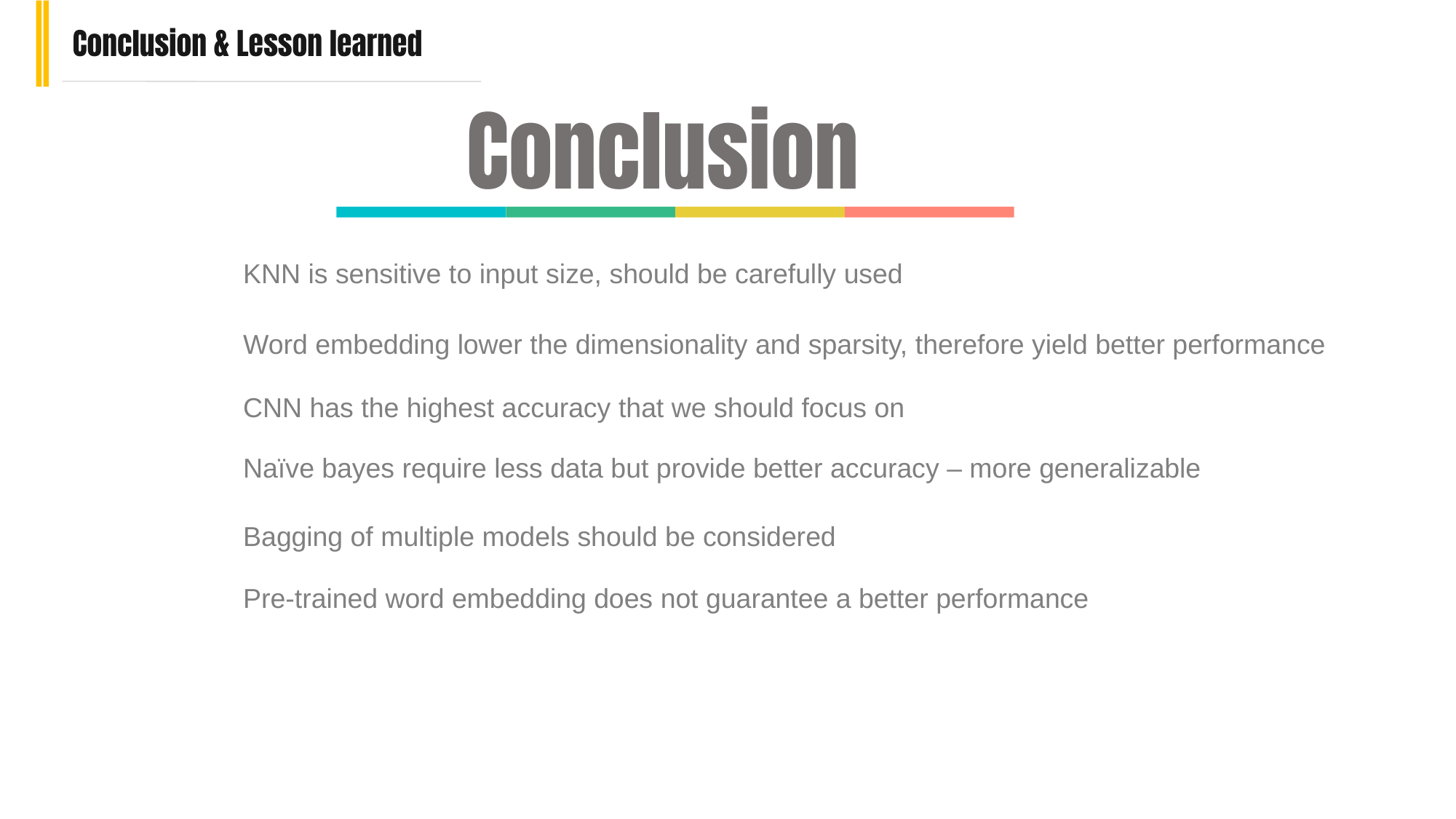

Conclusion & Lesson learned

Conclusion

KNN is sensitive to input size, should be carefully used
Word embedding lower the dimensionality and sparsity, therefore yield better performance
CNN has the highest accuracy that we should focus on

Naïve bayes require less data but provide better accuracy – more generalizable

Bagging of multiple models should be considered

Pre-trained word embedding does not guarantee a better performance